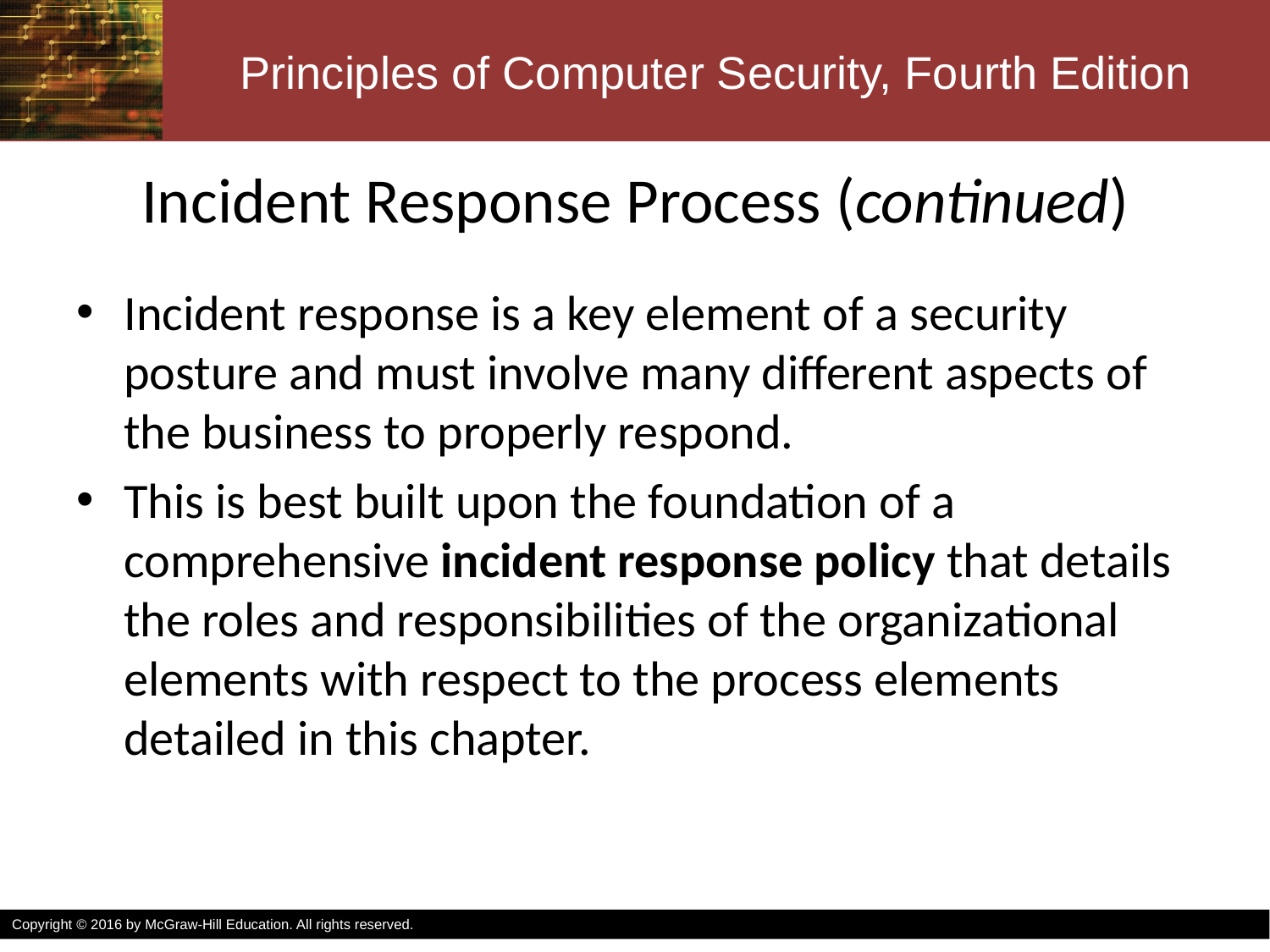

# Incident Response Process (continued)
Incident response is a key element of a security posture and must involve many different aspects of the business to properly respond.
This is best built upon the foundation of a comprehensive incident response policy that details the roles and responsibilities of the organizational elements with respect to the process elements detailed in this chapter.